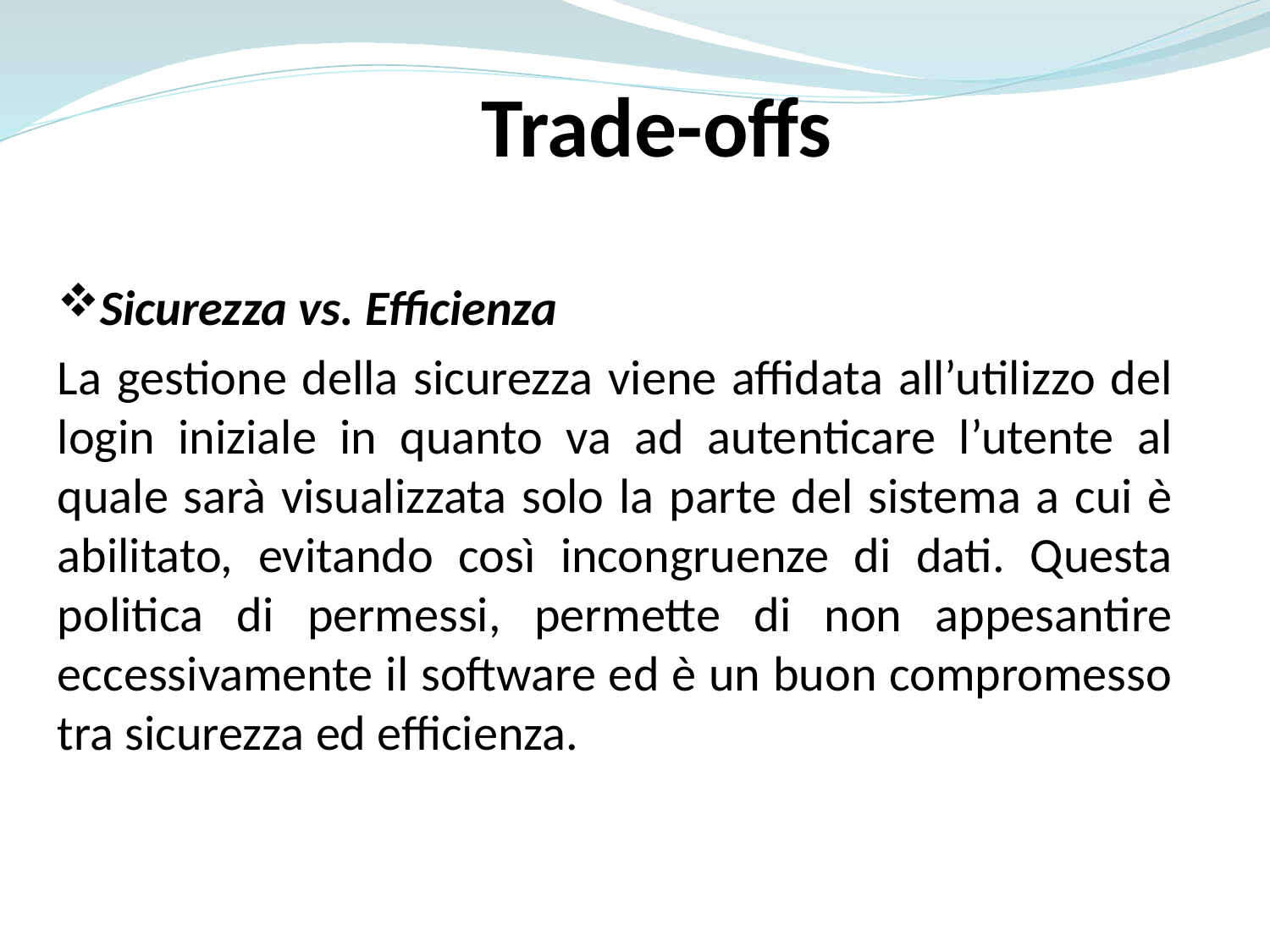

Trade-offs

Sicurezza vs. Efficienza
La gestione della sicurezza viene affidata all’utilizzo del login iniziale in quanto va ad autenticare l’utente al quale sarà visualizzata solo la parte del sistema a cui è abilitato, evitando così incongruenze di dati. Questa politica di permessi, permette di non appesantire eccessivamente il software ed è un buon compromesso tra sicurezza ed efficienza.